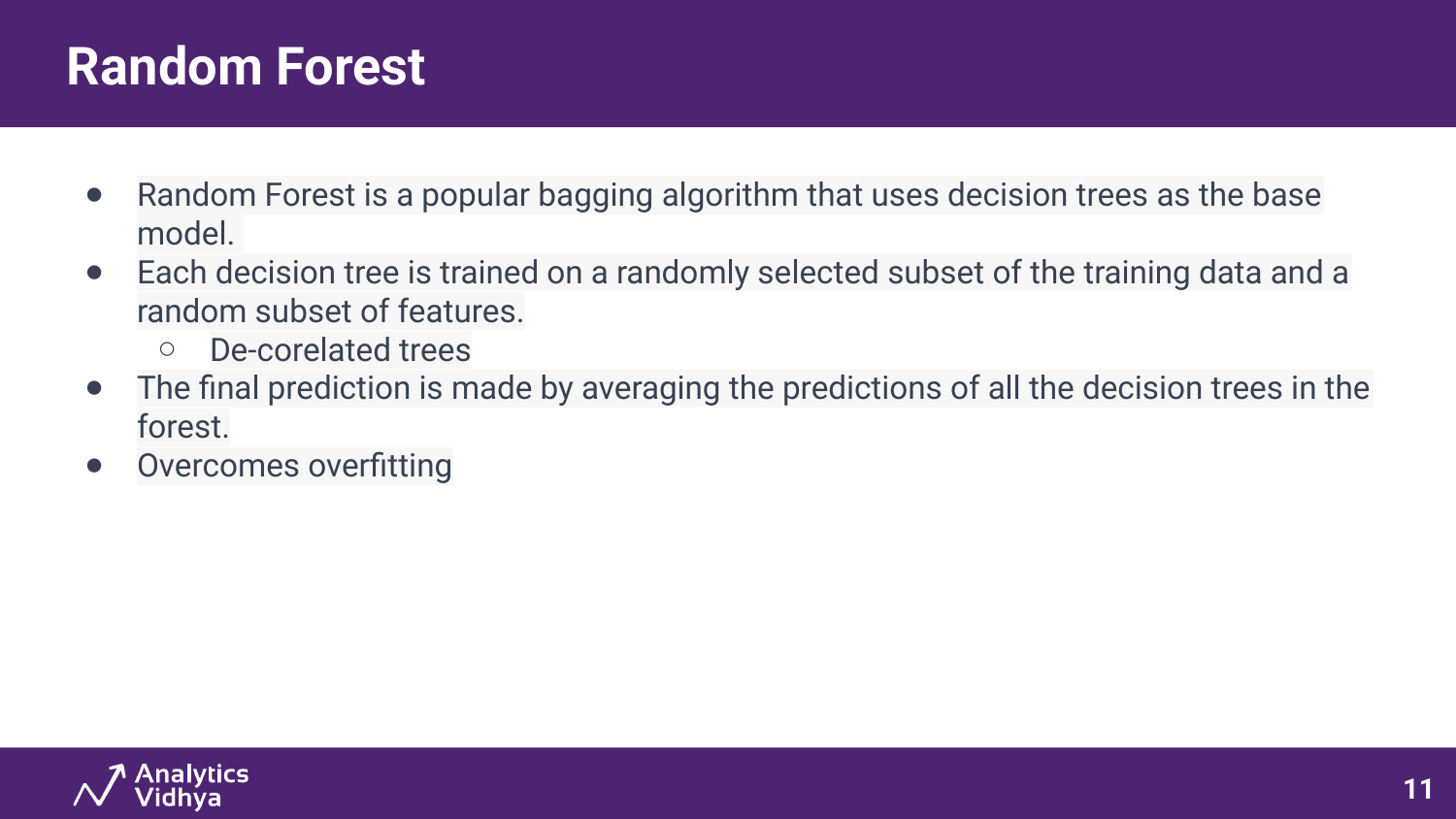

# Random Forest
Random Forest is a popular bagging algorithm that uses decision trees as the base model.
Each decision tree is trained on a randomly selected subset of the training data and a random subset of features.
De-corelated trees
The final prediction is made by averaging the predictions of all the decision trees in the forest.
Overcomes overfitting
11